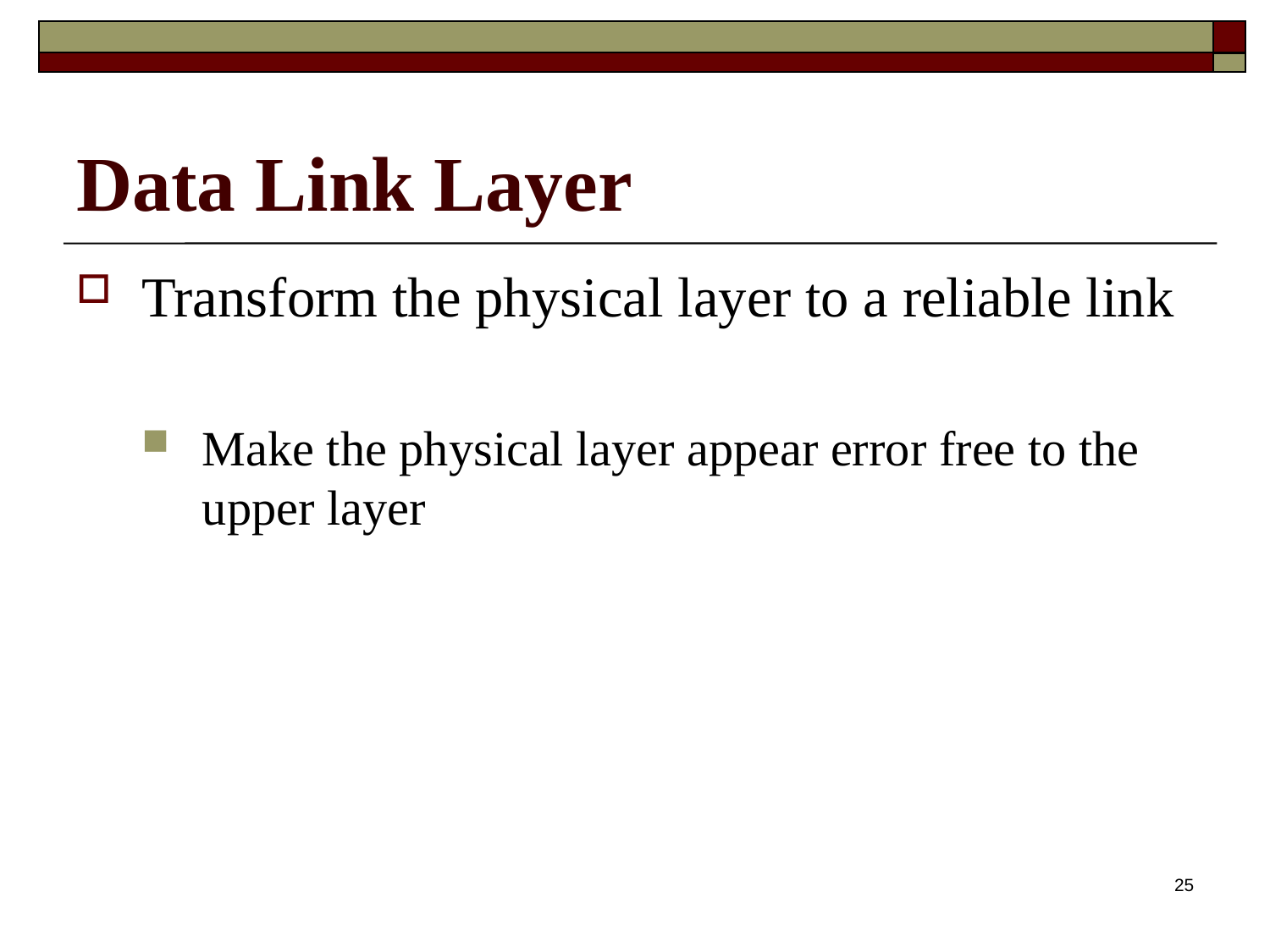

# Data Link Layer
Transform the physical layer to a reliable link

Make the physical layer appear error free to the upper layer
25